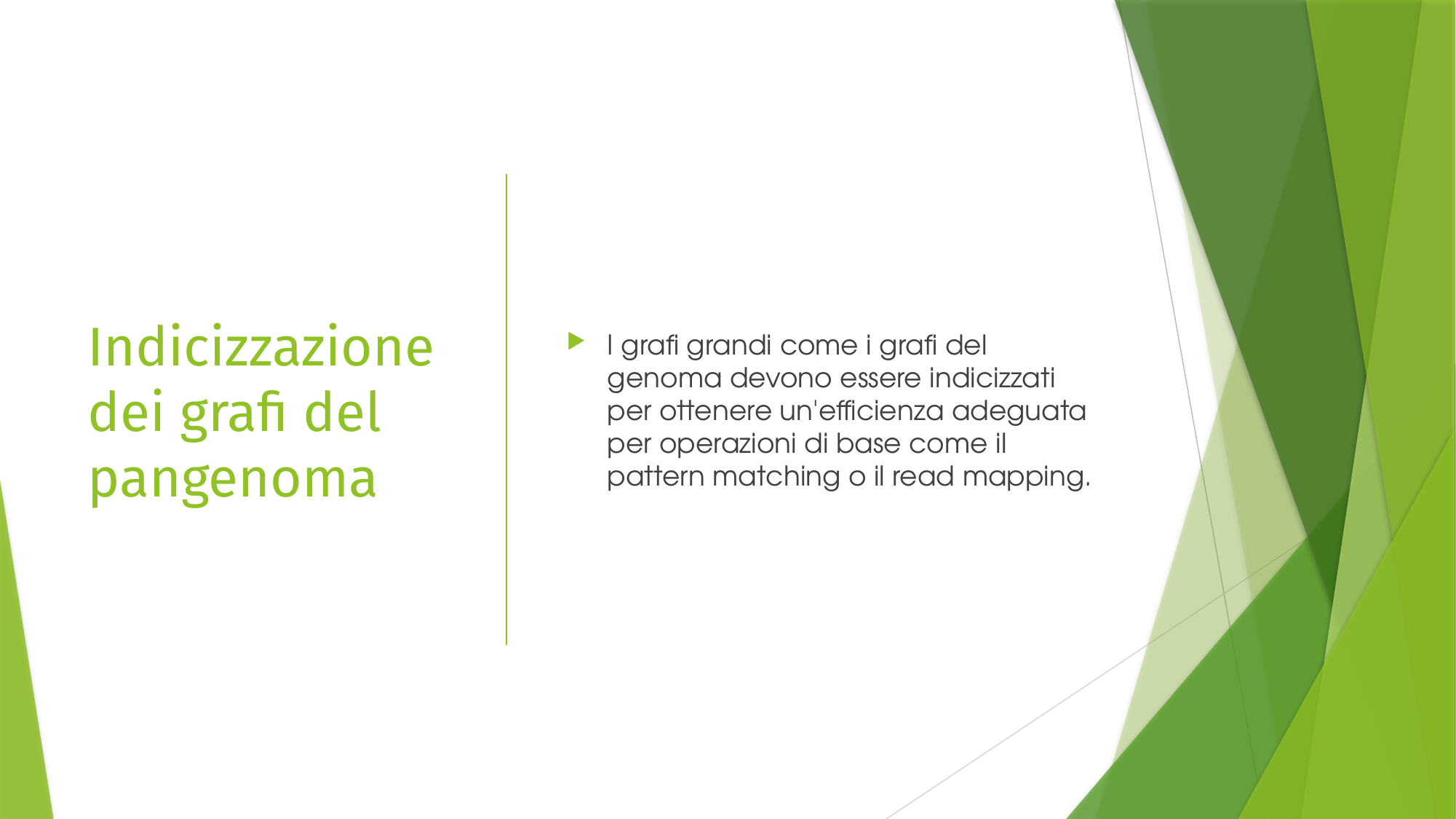

# Indicizzazione dei grafi del pangenoma
I grafi grandi come i grafi del genoma devono essere indicizzati per ottenere un'efficienza adeguata per operazioni di base come il pattern matching o il read mapping.